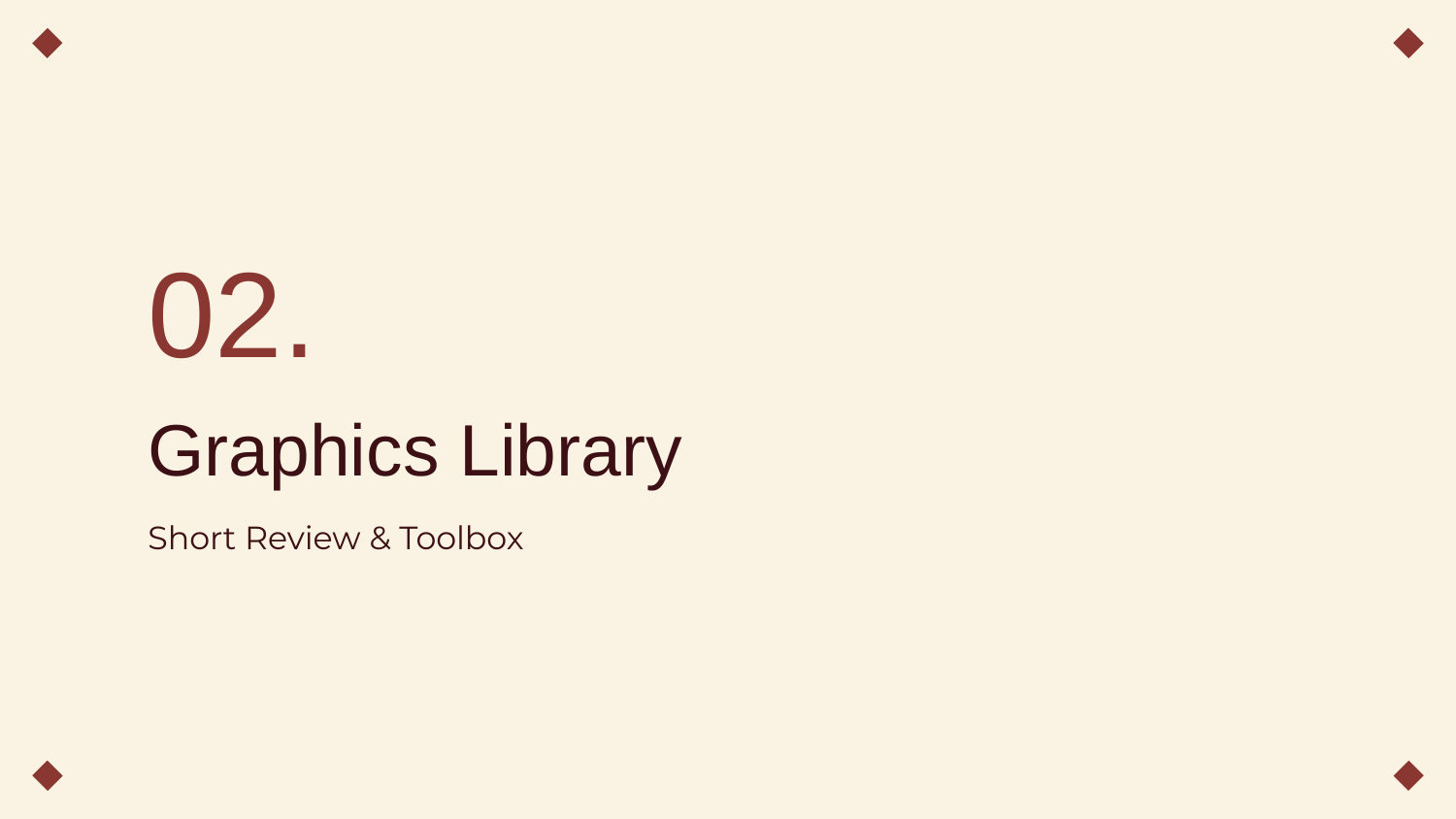

02.
# Graphics Library
Short Review & Toolbox